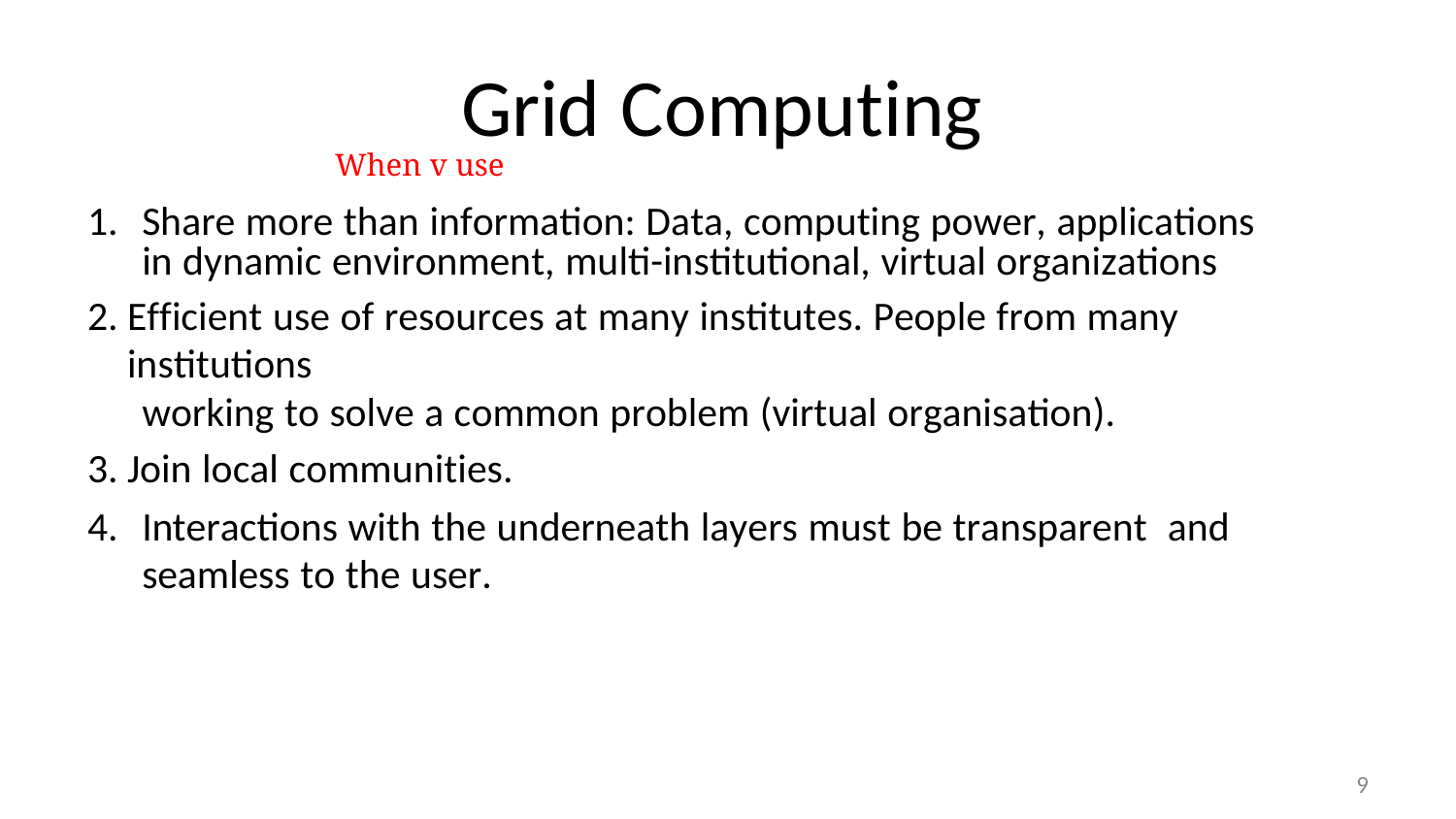

# Grid Computing
When v use
Share more than information: Data, computing power, applications in dynamic environment, multi-institutional, virtual organizations
Efficient use of resources at many institutes. People from many institutions
working to solve a common problem (virtual organisation).
Join local communities.
Interactions with the underneath layers must be transparent  and  seamless to the user.
9